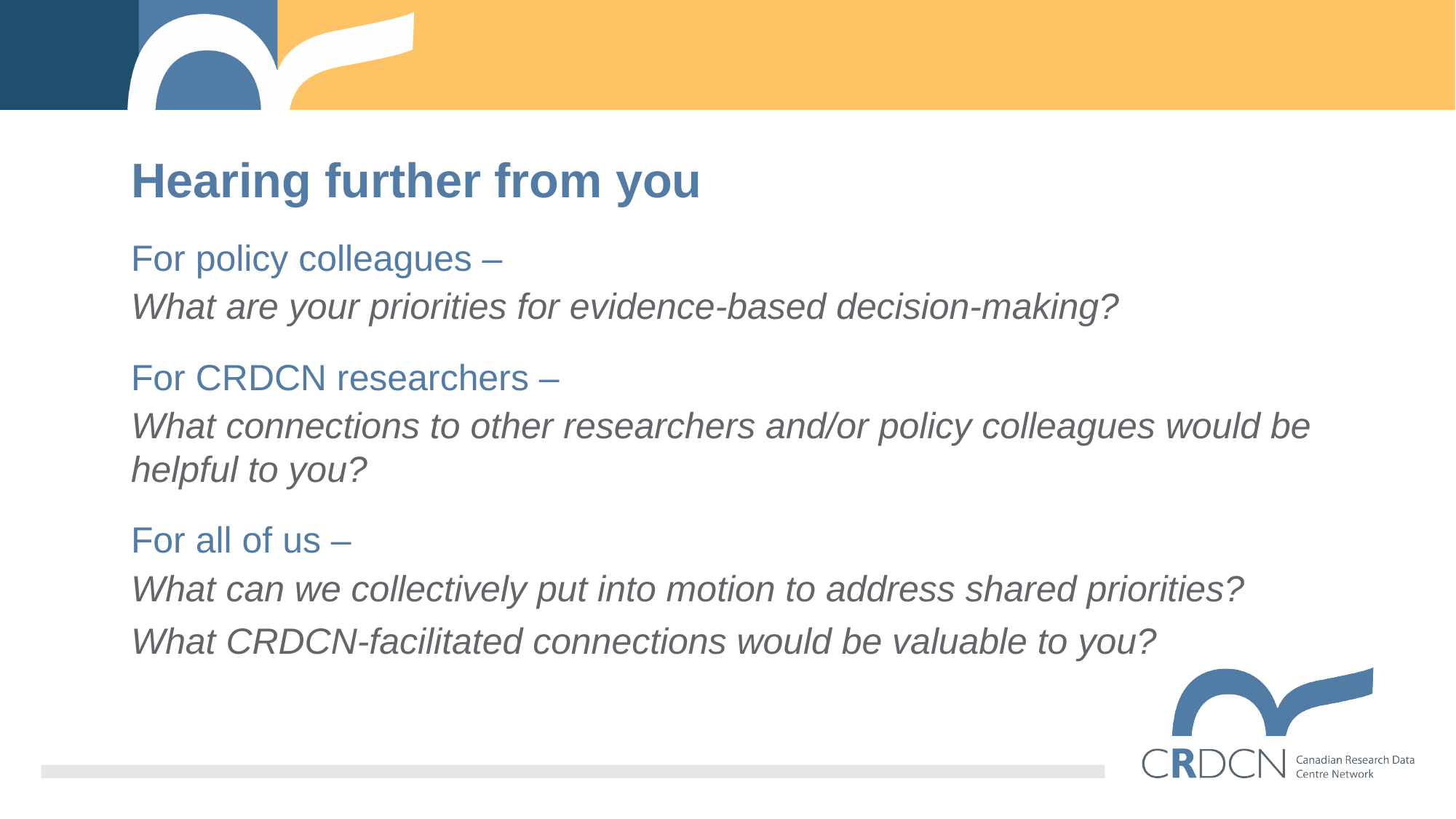

Hearing further from you
For policy colleagues –
What are your priorities for evidence-based decision-making?
For CRDCN researchers –
What connections to other researchers and/or policy colleagues would be helpful to you?
For all of us –
What can we collectively put into motion to address shared priorities?
What CRDCN-facilitated connections would be valuable to you?